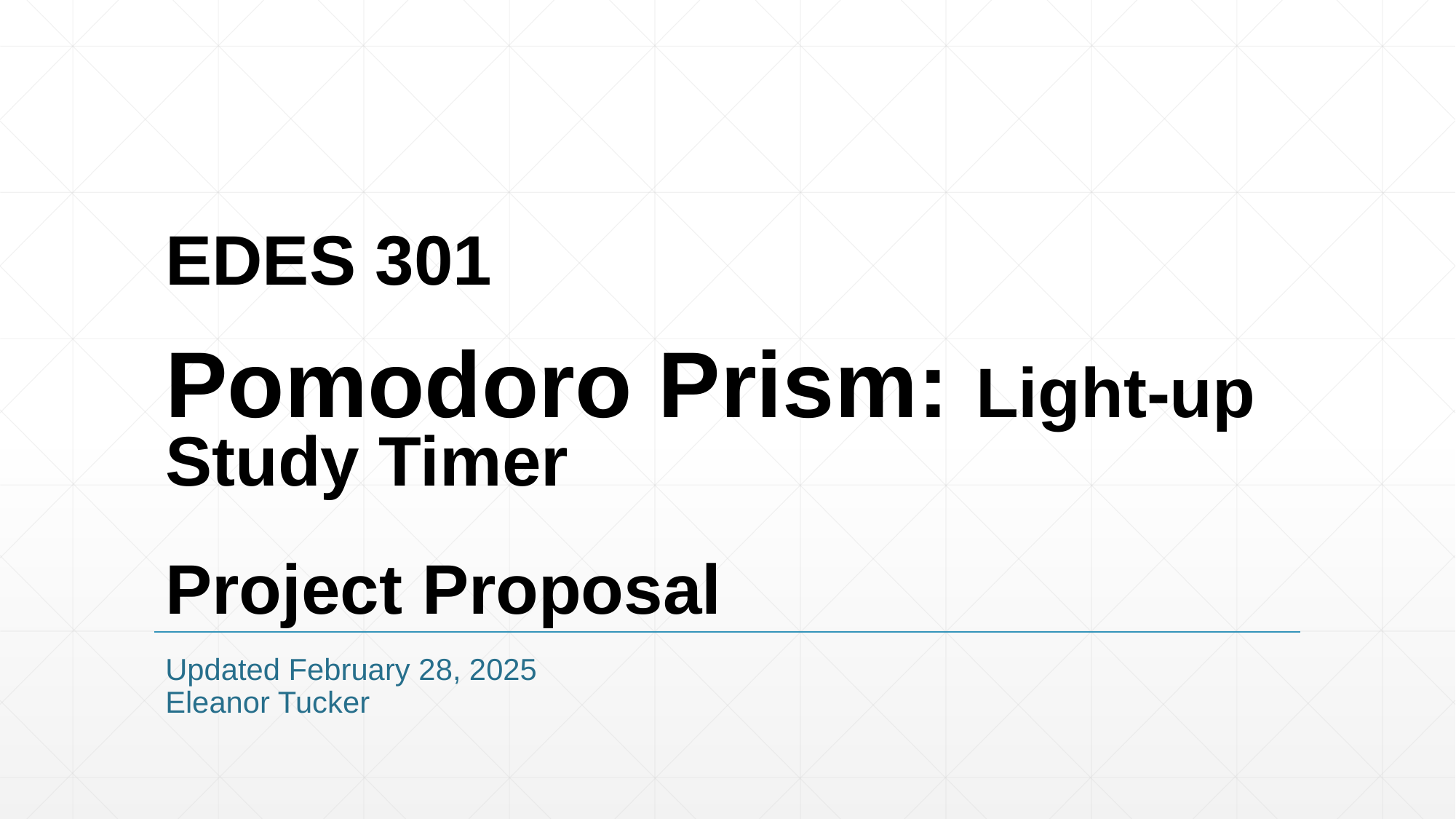

# EDES 301 Pomodoro Prism: Light-up Study Timer Project Proposal
Updated February 28, 2025
Eleanor Tucker